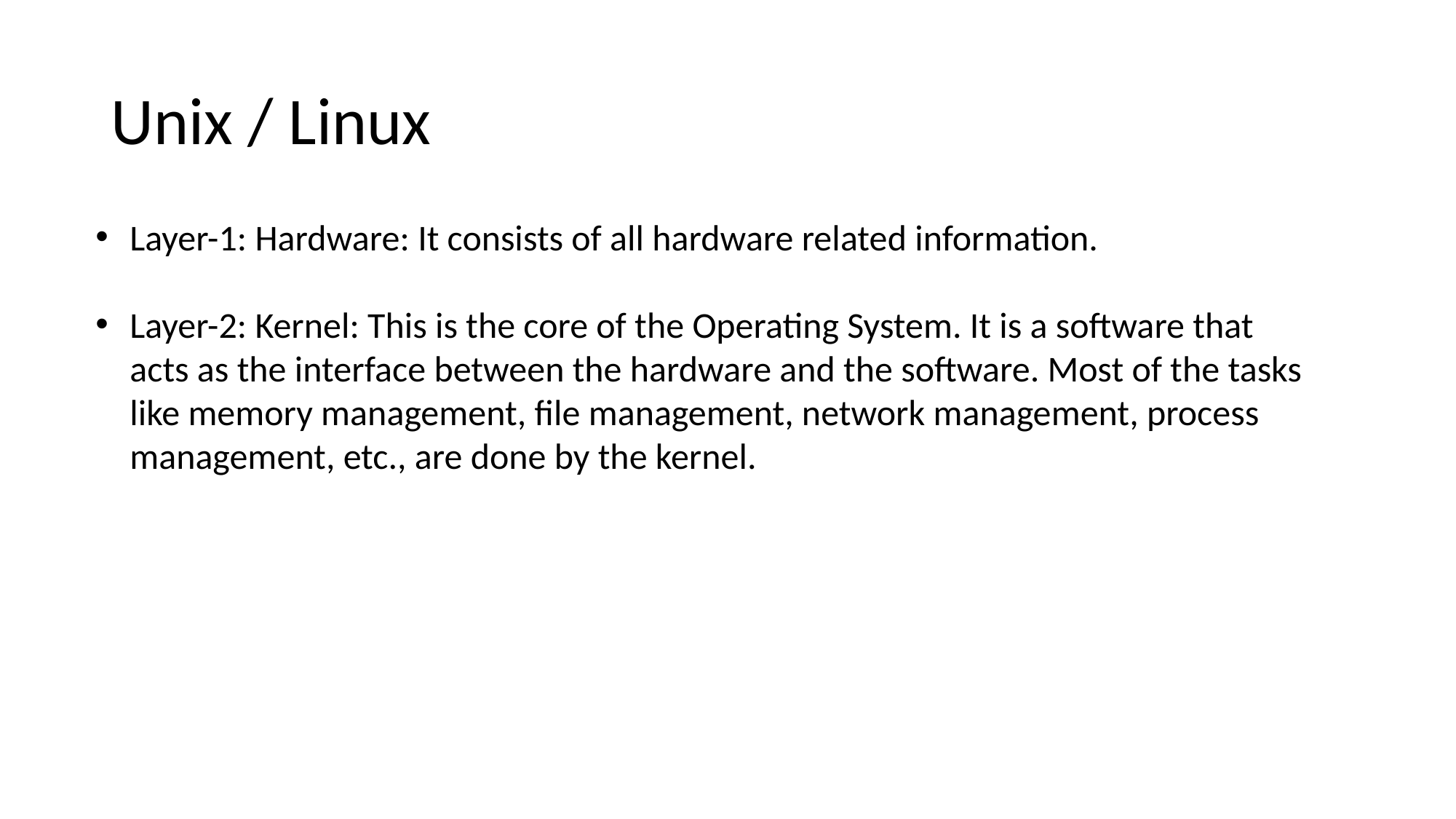

# Unix / Linux
Layer-1: Hardware: It consists of all hardware related information.

Layer-2: Kernel: This is the core of the Operating System. It is a software that acts as the interface between the hardware and the software. Most of the tasks like memory management, file management, network management, process management, etc., are done by the kernel.